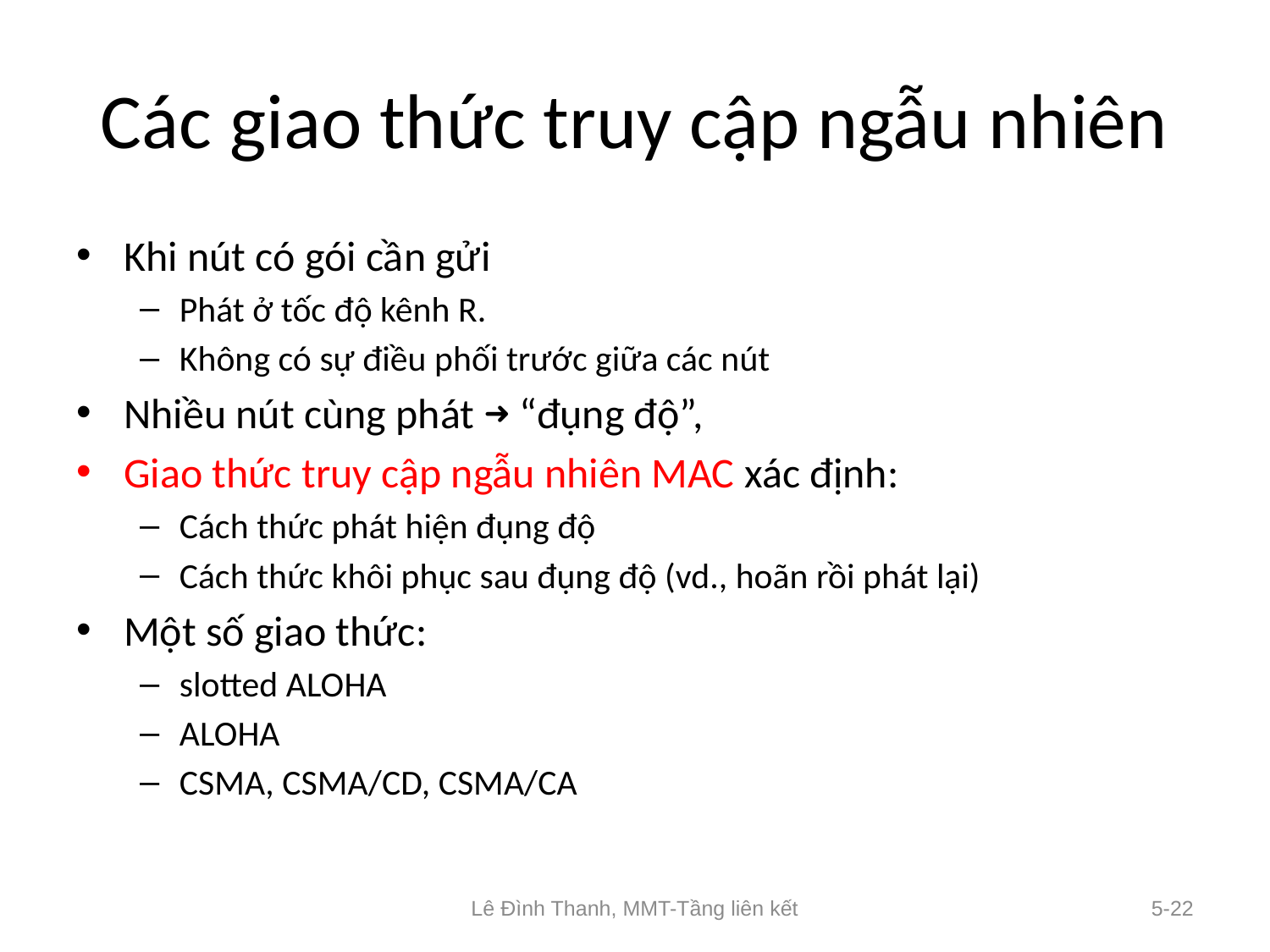

# Các giao thức truy cập ngẫu nhiên
Khi nút có gói cần gửi
Phát ở tốc độ kênh R.
Không có sự điều phối trước giữa các nút
Nhiều nút cùng phát ➜ “đụng độ”,
Giao thức truy cập ngẫu nhiên MAC xác định:
Cách thức phát hiện đụng độ
Cách thức khôi phục sau đụng độ (vd., hoãn rồi phát lại)
Một số giao thức:
slotted ALOHA
ALOHA
CSMA, CSMA/CD, CSMA/CA
Lê Đình Thanh, MMT-Tầng liên kết
5-22